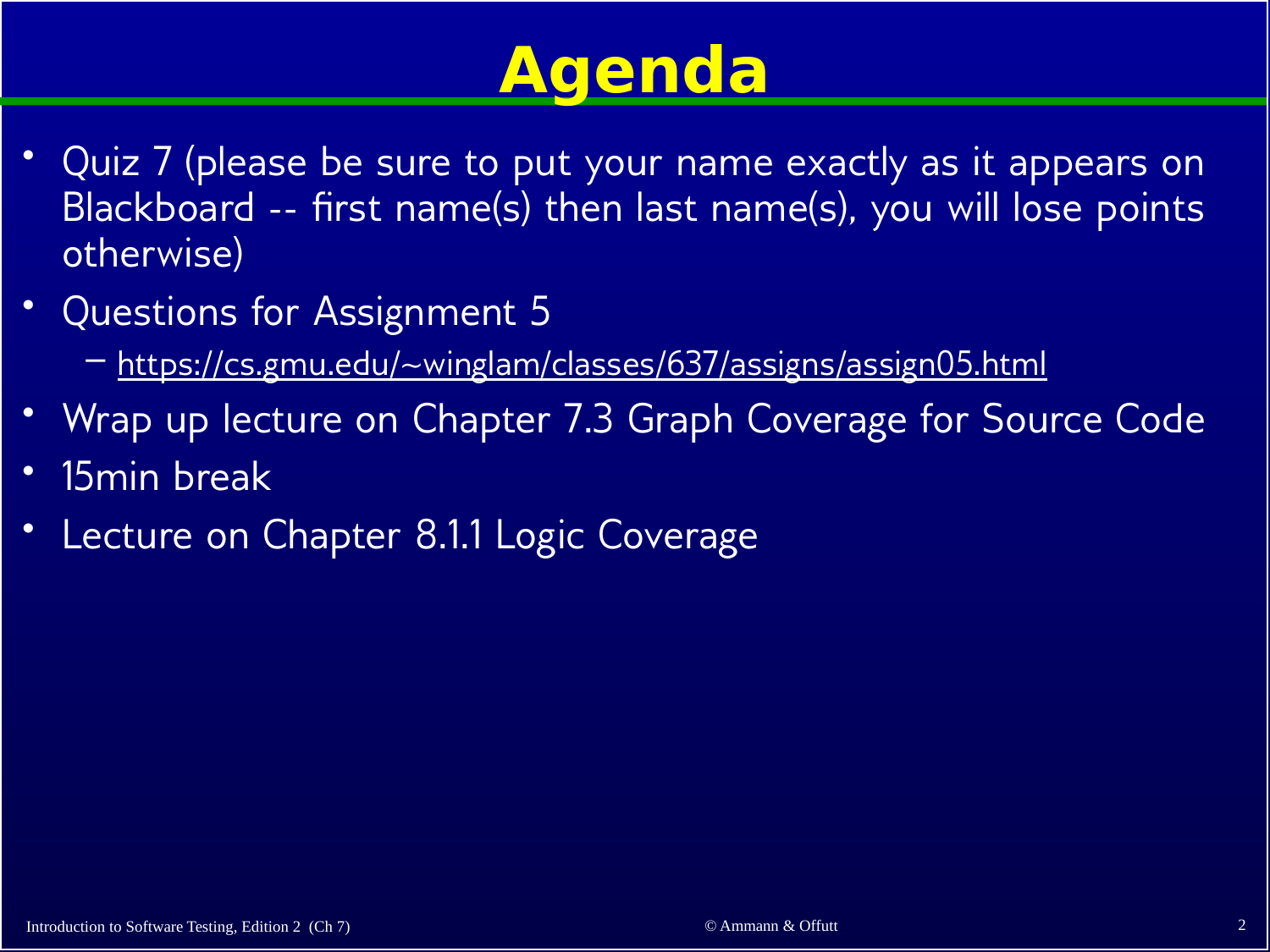

# Agenda
Quiz 7 (please be sure to put your name exactly as it appears on Blackboard -- first name(s) then last name(s), you will lose points otherwise)
Questions for Assignment 5
https://cs.gmu.edu/~winglam/classes/637/assigns/assign05.html
Wrap up lecture on Chapter 7.3 Graph Coverage for Source Code
15min break
Lecture on Chapter 8.1.1 Logic Coverage
2
© Ammann & Offutt
Introduction to Software Testing, Edition 2  (Ch 7)